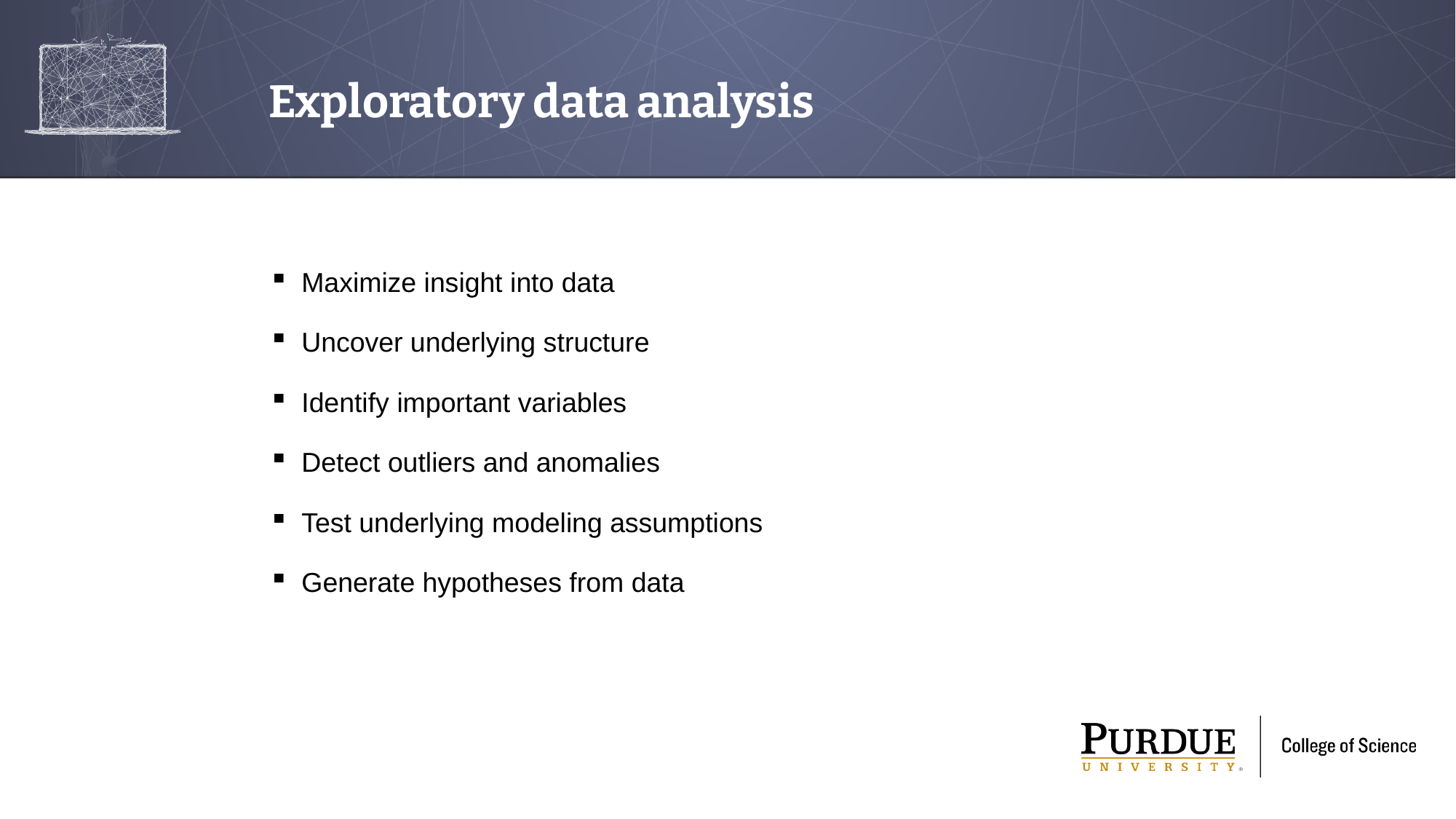

# Exploratory data analysis
Maximize insight into data
Uncover underlying structure
Identify important variables
Detect outliers and anomalies
Test underlying modeling assumptions
Generate hypotheses from data